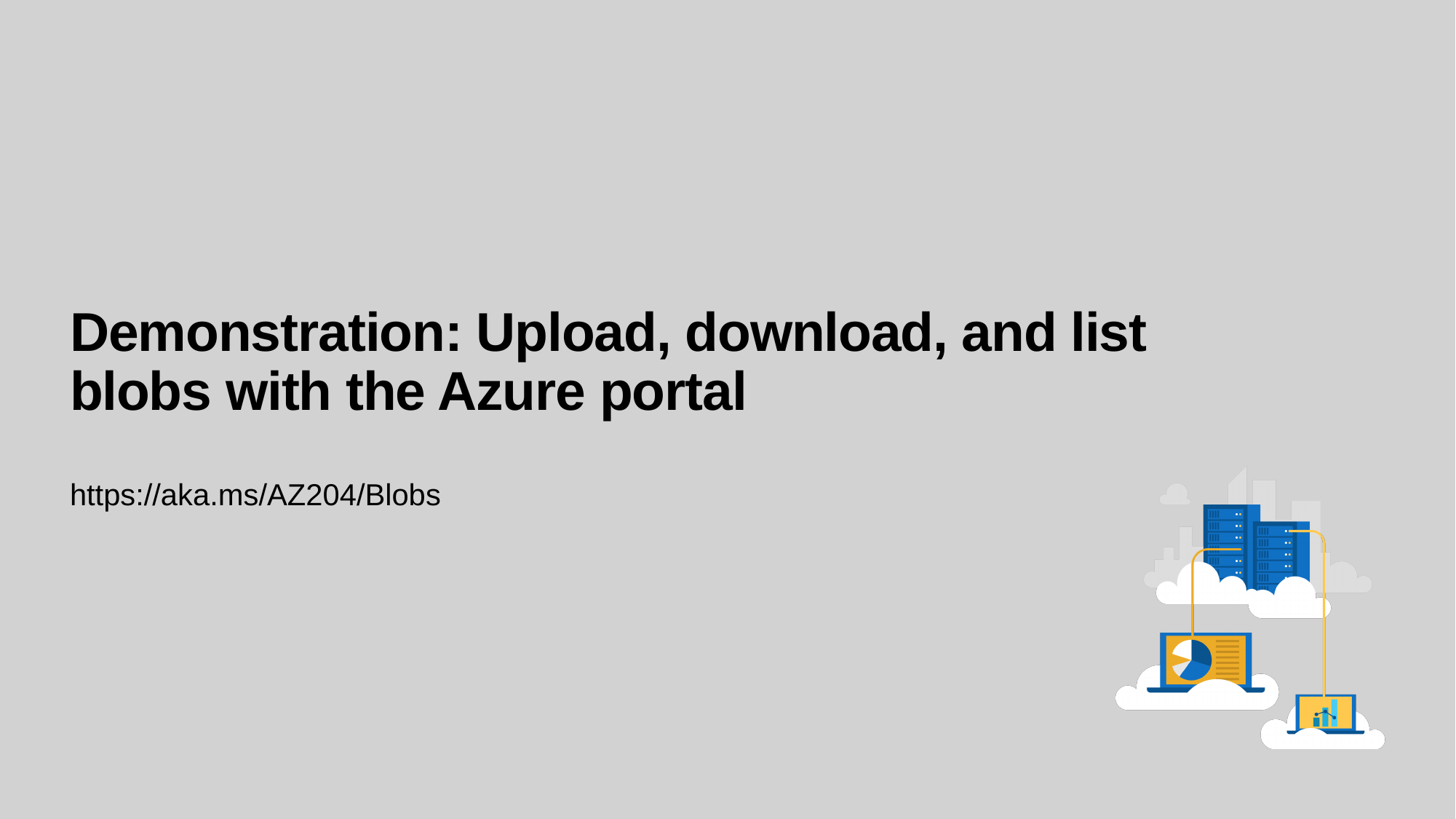

# Demonstration: Upload, download, and list blobs with the Azure portal
https://aka.ms/AZ204/Blobs